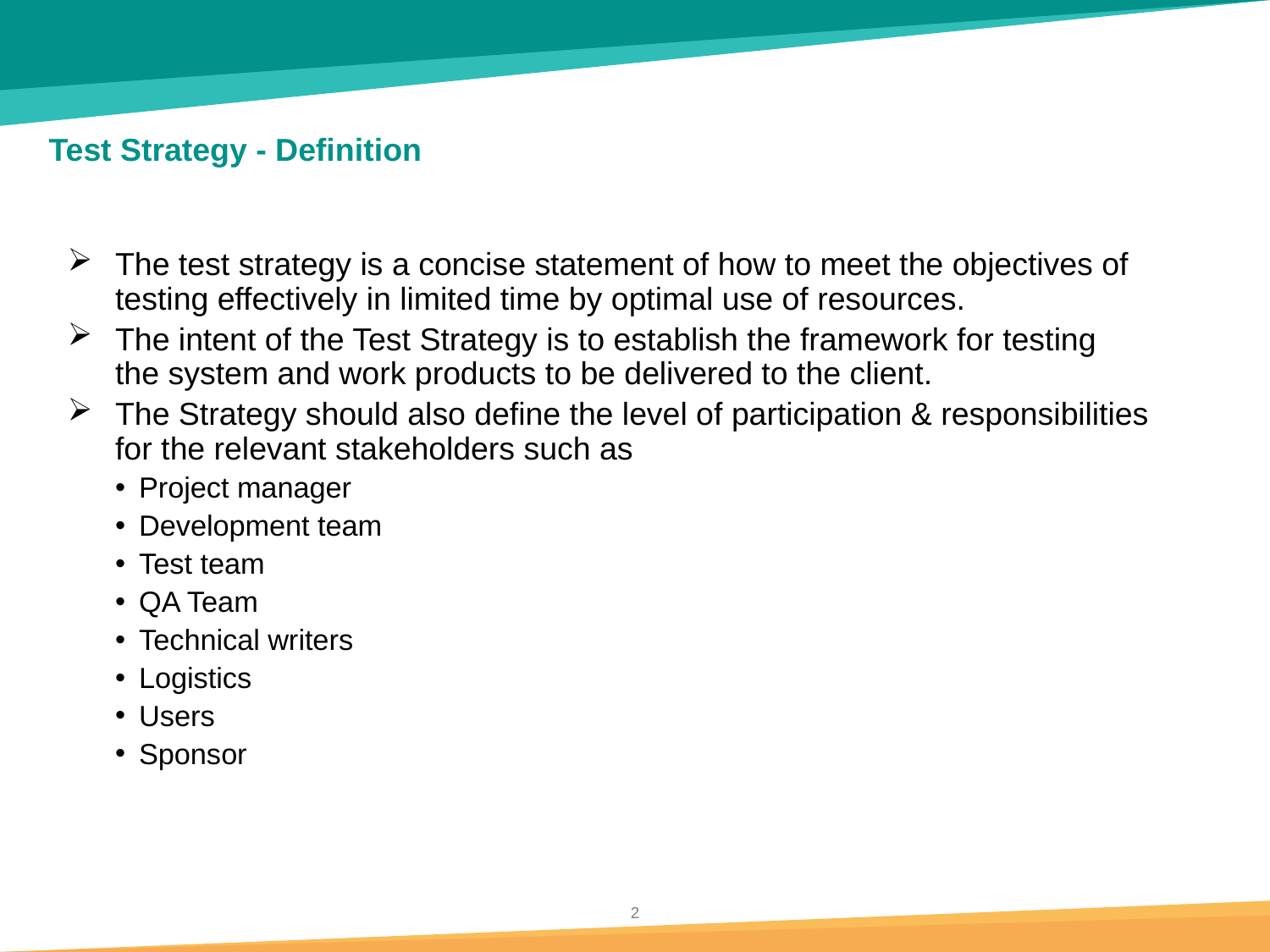

# Test Strategy - Definition
The test strategy is a concise statement of how to meet the objectives of testing effectively in limited time by optimal use of resources.
The intent of the Test Strategy is to establish the framework for testing the system and work products to be delivered to the client.
The Strategy should also define the level of participation & responsibilities for the relevant stakeholders such as
Project manager
Development team
Test team
QA Team
Technical writers
Logistics
Users
Sponsor